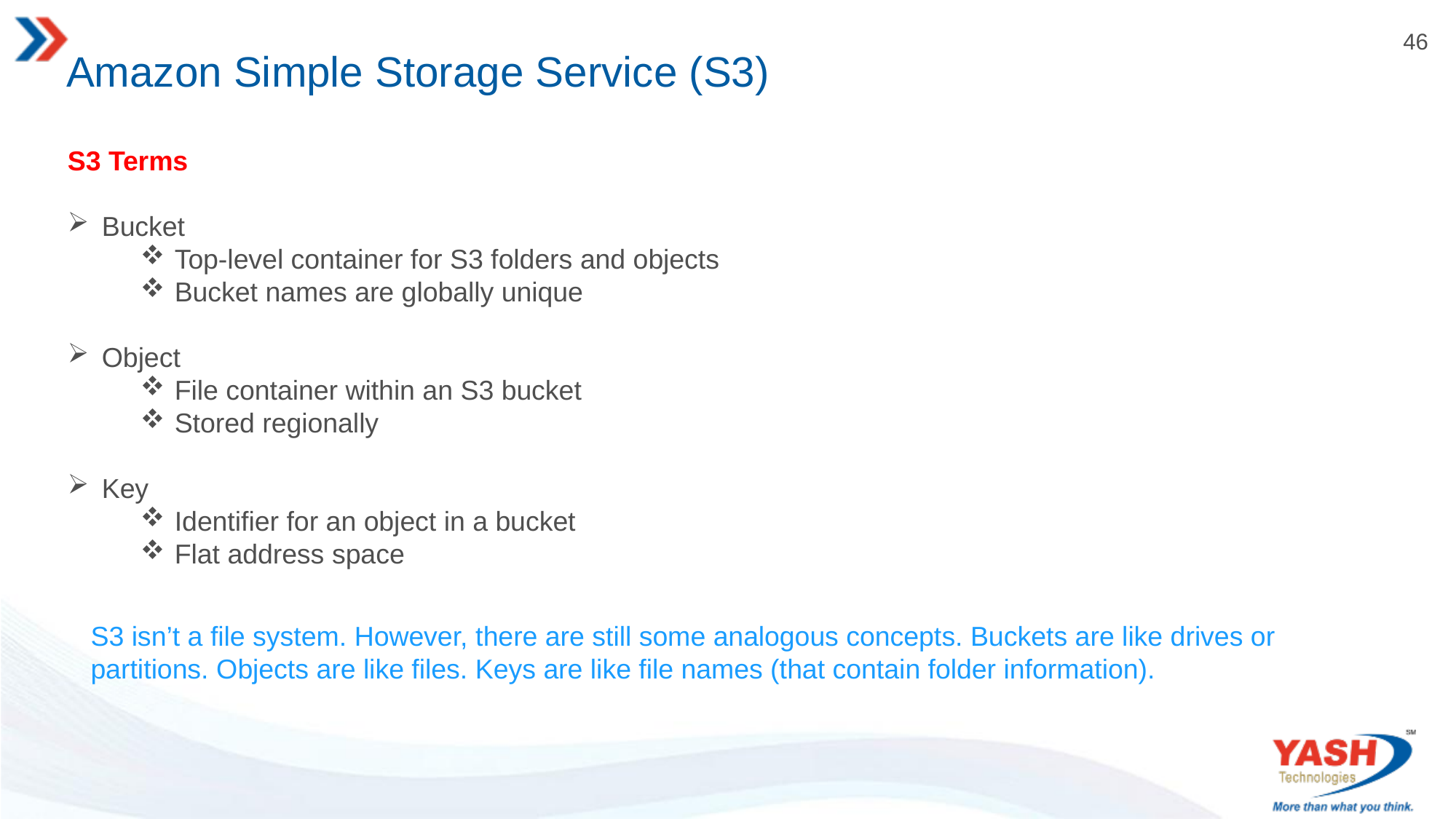

# Amazon Simple Storage Service (S3)
S3 Terms

Bucket
Top-level container for S3 folders and objects
Bucket names are globally unique
Object
File container within an S3 bucket
Stored regionally
Key
Identifier for an object in a bucket
Flat address space
S3 isn’t a file system. However, there are still some analogous concepts. Buckets are like drives or partitions. Objects are like files. Keys are like file names (that contain folder information).